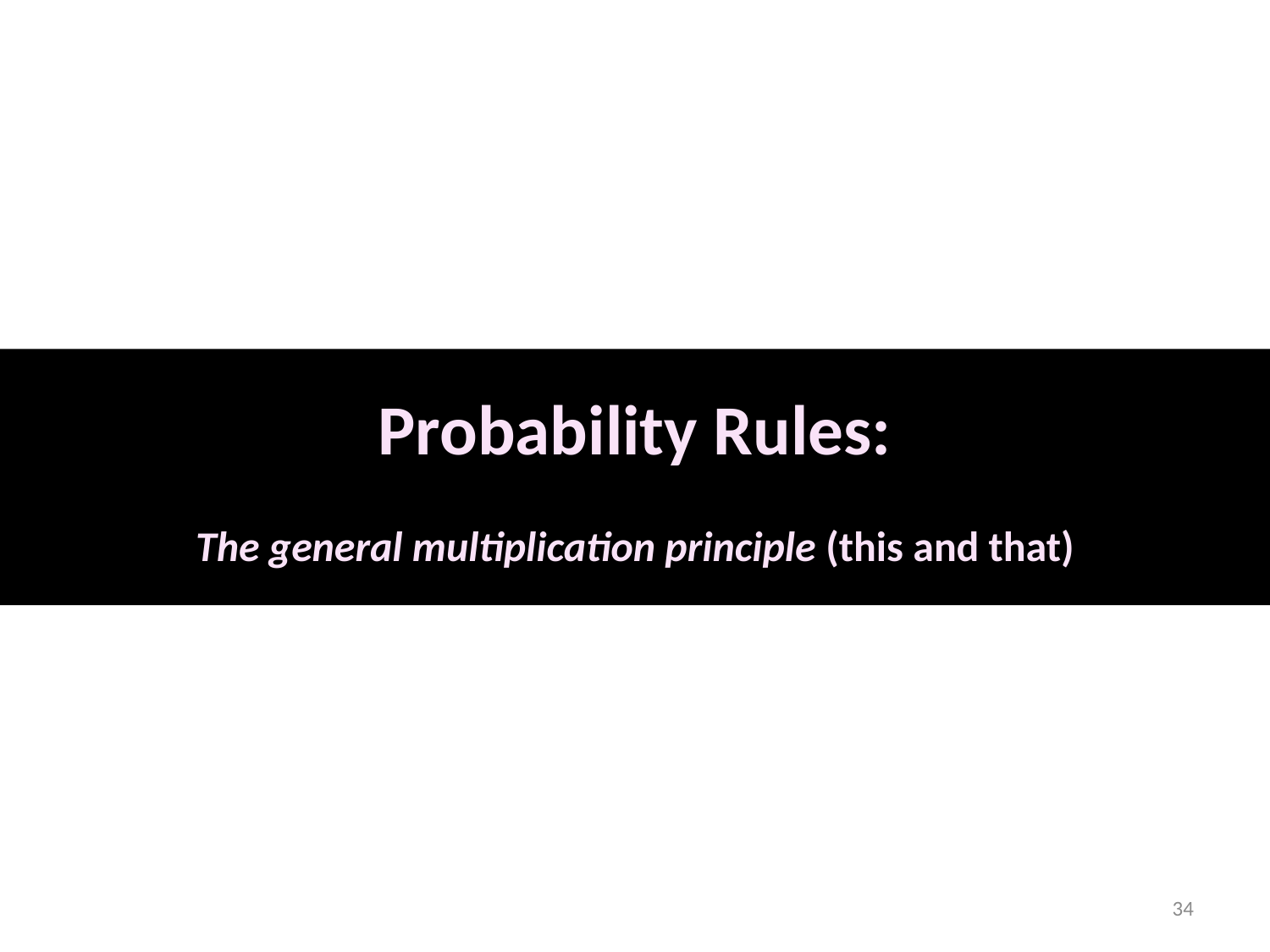

# Probability Rules: The general multiplication principle (this and that)

34